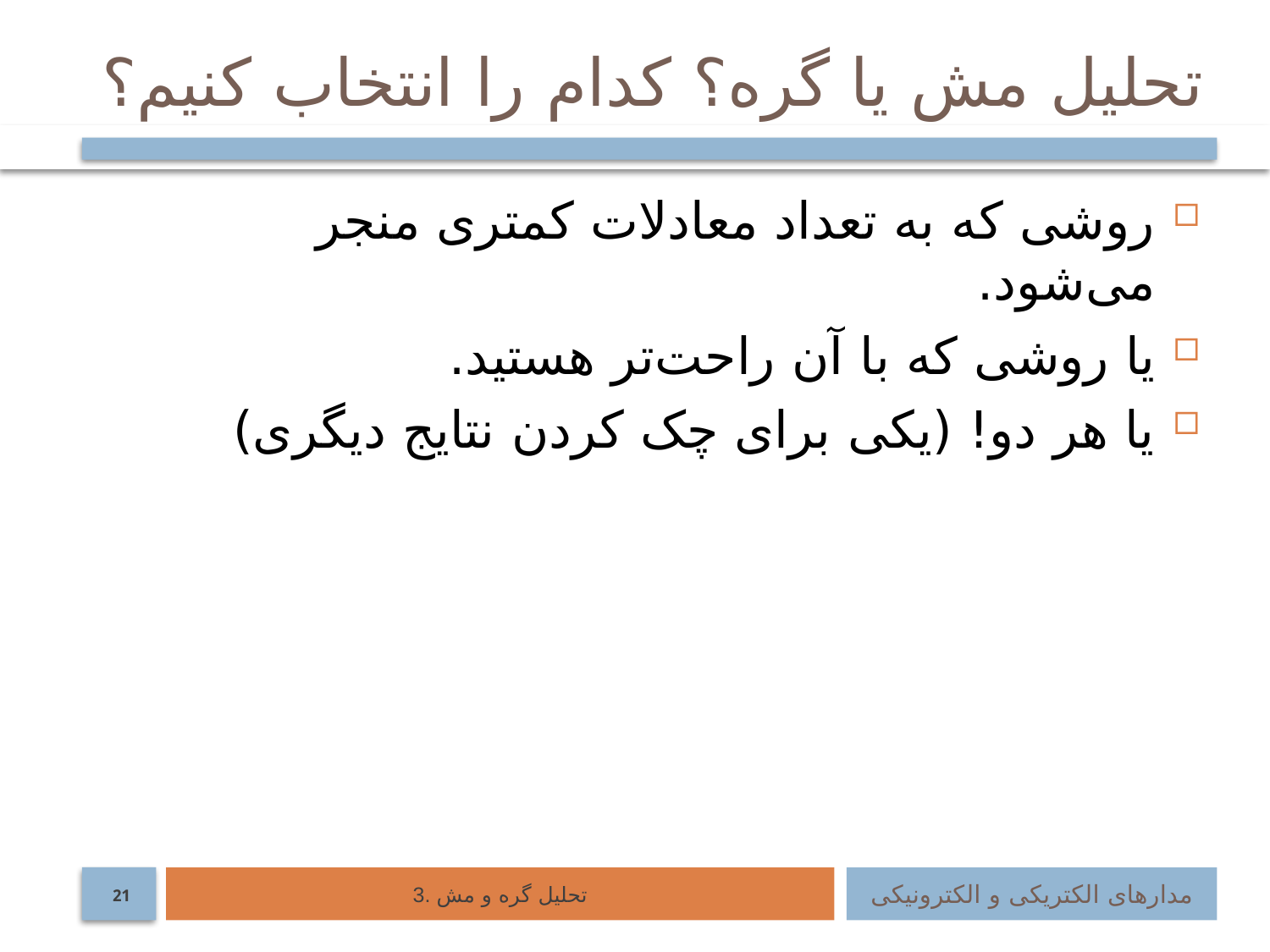

# تحلیل مش یا گره؟ کدام را انتخاب کنیم؟
روشی که به تعداد معادلات کمتری منجر می‌شود.
یا روشی که با آن راحت‌تر هستید.
یا هر دو! (یکی برای چک کردن نتایج دیگری)

3. تحلیل گره و مش
مدارهای الکتریکی و الکترونیکی
21